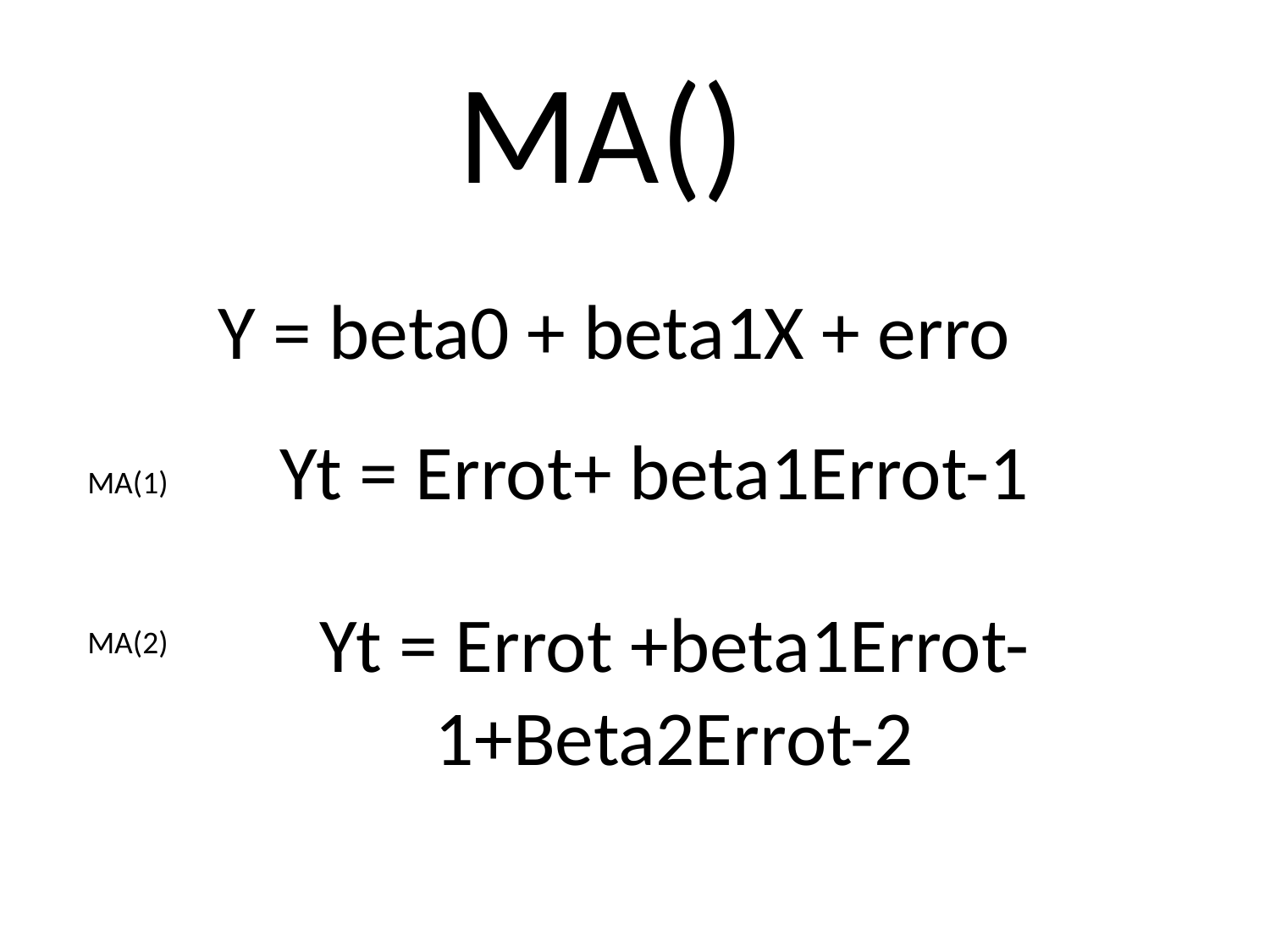

MA()
# Y = beta0 + beta1X + erro
Yt = Errot+ beta1Errot-1
MA(1)
Yt = Errot +beta1Errot-1+Beta2Errot-2
MA(2)